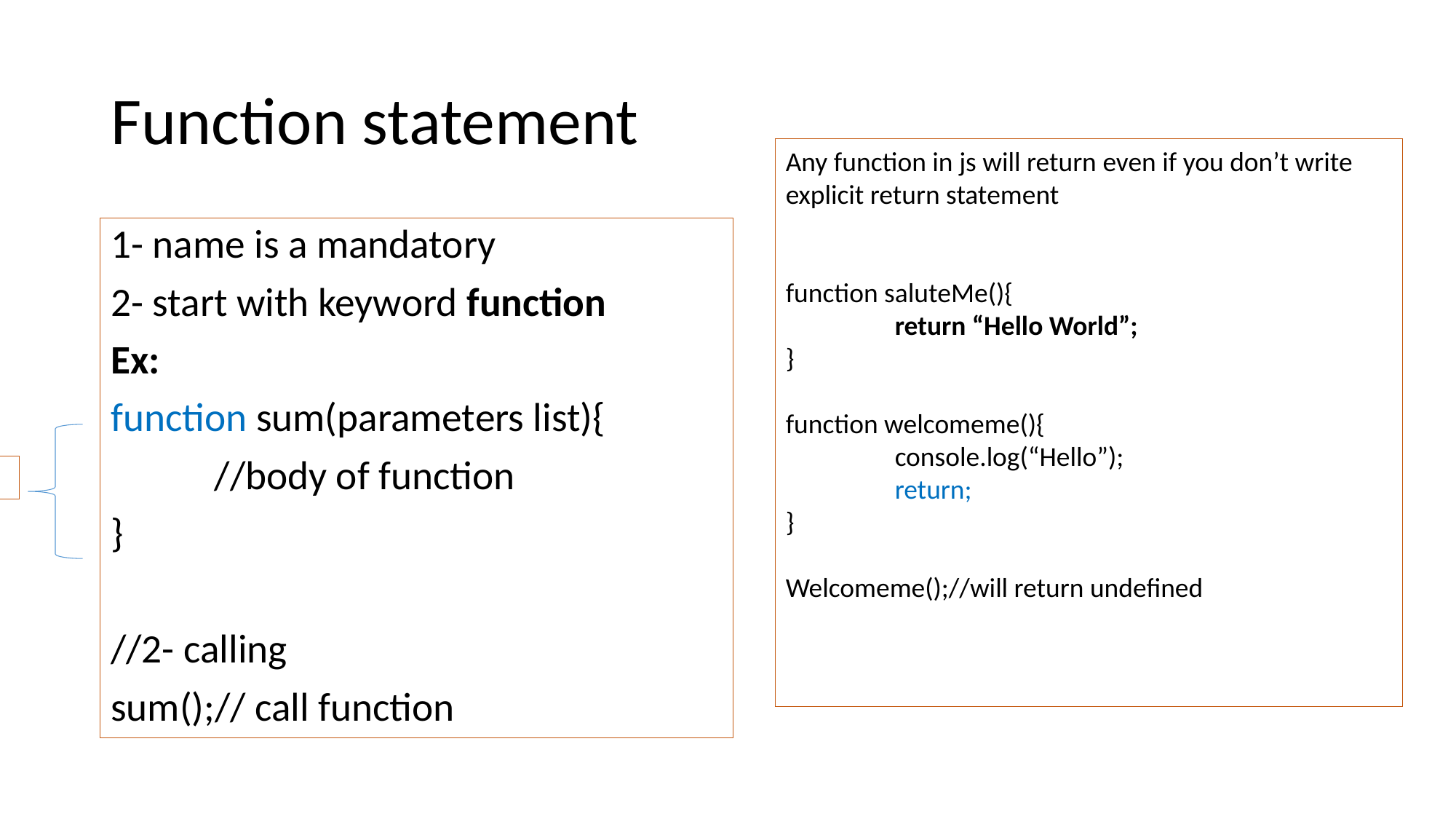

# Function statement
Any function in js will return even if you don’t write explicit return statement

function saluteMe(){
	return “Hello World”;
}

function welcomeme(){
	console.log(“Hello”);
	return;
}

Welcomeme();//will return undefined

1- name is a mandatory
2- start with keyword function
Ex:
function sum(parameters list){
	//body of function
}

//2- calling
sum();// call function

declaration